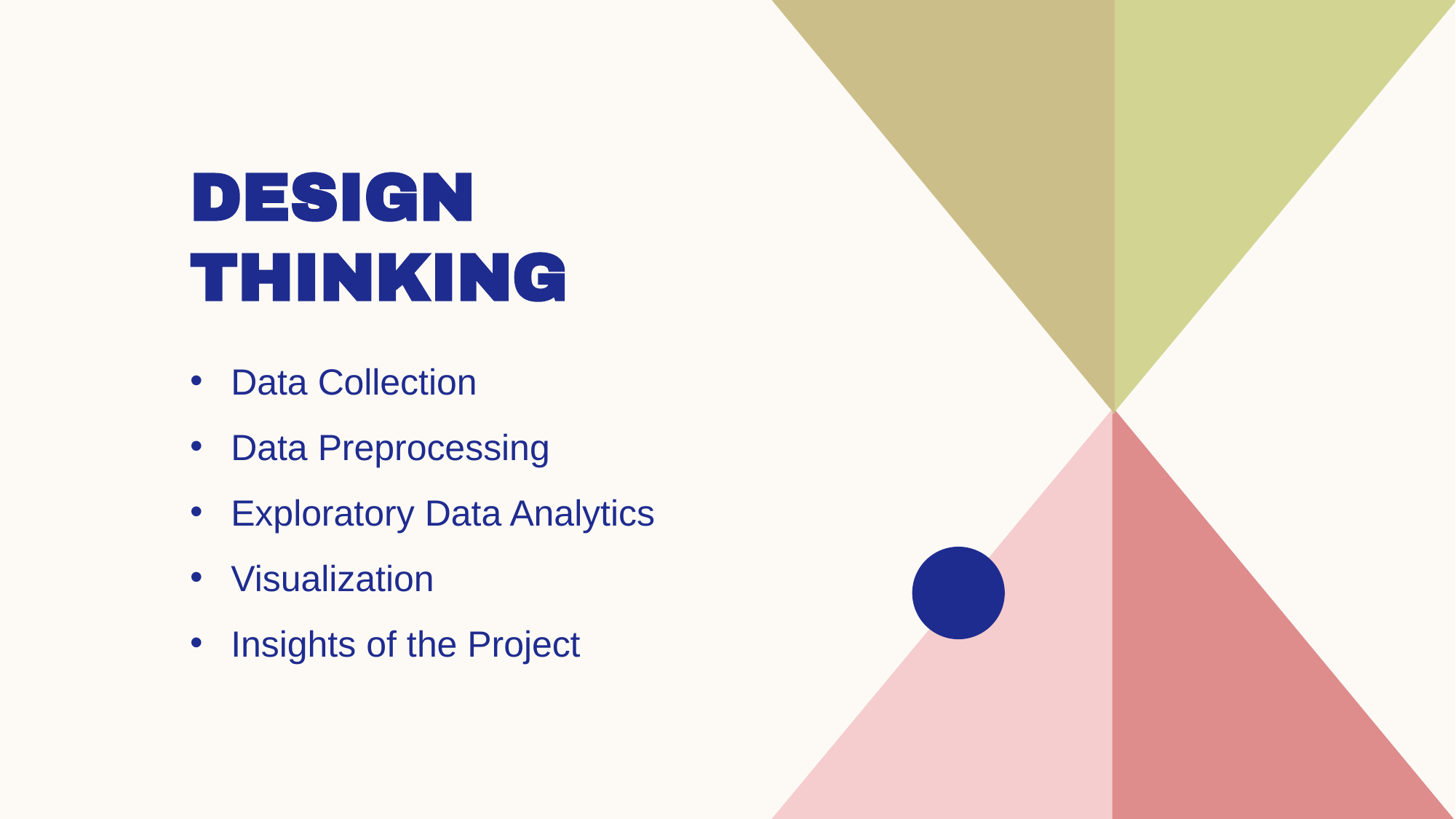

# DESIGN THINKING
Data Collection
Data Preprocessing
Exploratory Data Analytics
Visualization
Insights of the Project